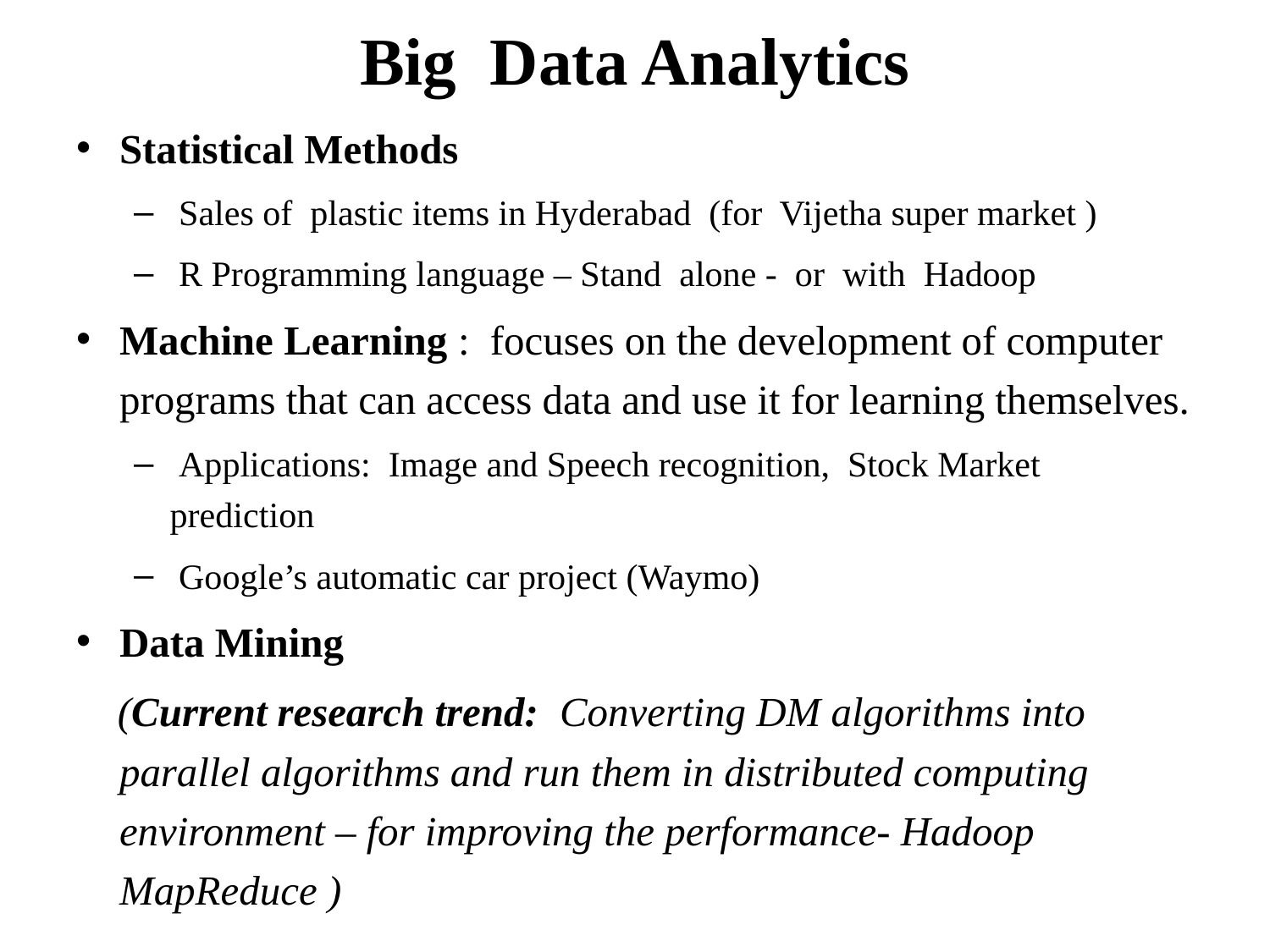

# Big  Data Analytics
Statistical Methods
 Sales of  plastic items in Hyderabad  (for  Vijetha super market )
 R Programming language – Stand  alone -  or  with  Hadoop
Machine Learning :  focuses on the development of computer programs that can access data and use it for learning themselves.
 Applications:  Image and Speech recognition,  Stock Market prediction
 Google’s automatic car project (Waymo)
Data Mining
    (Current research trend:  Converting DM algorithms into parallel algorithms and run them in distributed computing environment – for improving the performance- Hadoop  MapReduce )